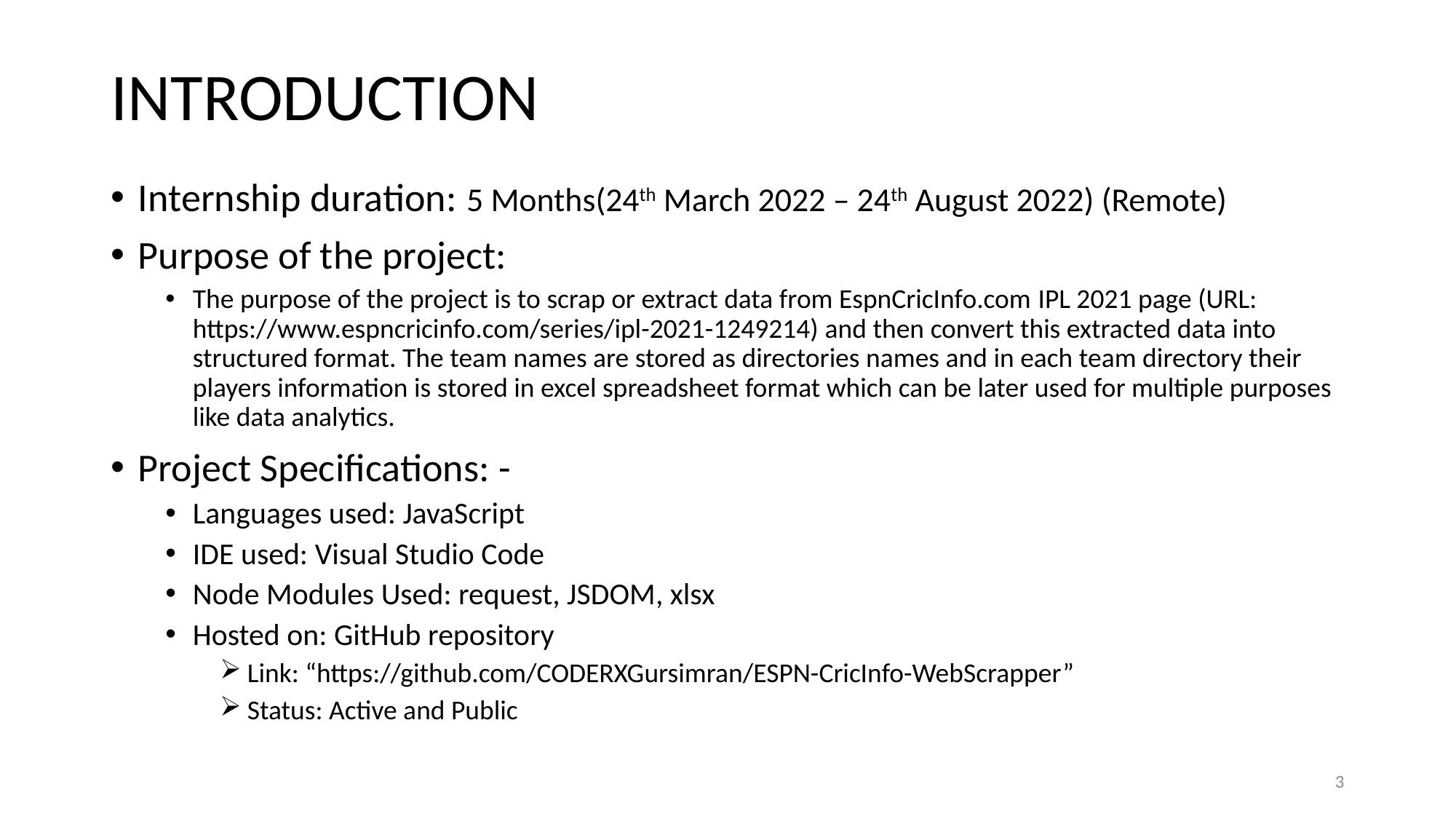

# INTRODUCTION
Internship duration: 5 Months(24th March 2022 – 24th August 2022) (Remote)
Purpose of the project:
The purpose of the project is to scrap or extract data from EspnCricInfo.com IPL 2021 page (URL: https://www.espncricinfo.com/series/ipl-2021-1249214) and then convert this extracted data into structured format. The team names are stored as directories names and in each team directory their players information is stored in excel spreadsheet format which can be later used for multiple purposes like data analytics.
Project Specifications: -
Languages used: JavaScript
IDE used: Visual Studio Code
Node Modules Used: request, JSDOM, xlsx
Hosted on: GitHub repository
Link: “https://github.com/CODERXGursimran/ESPN-CricInfo-WebScrapper”
Status: Active and Public

3